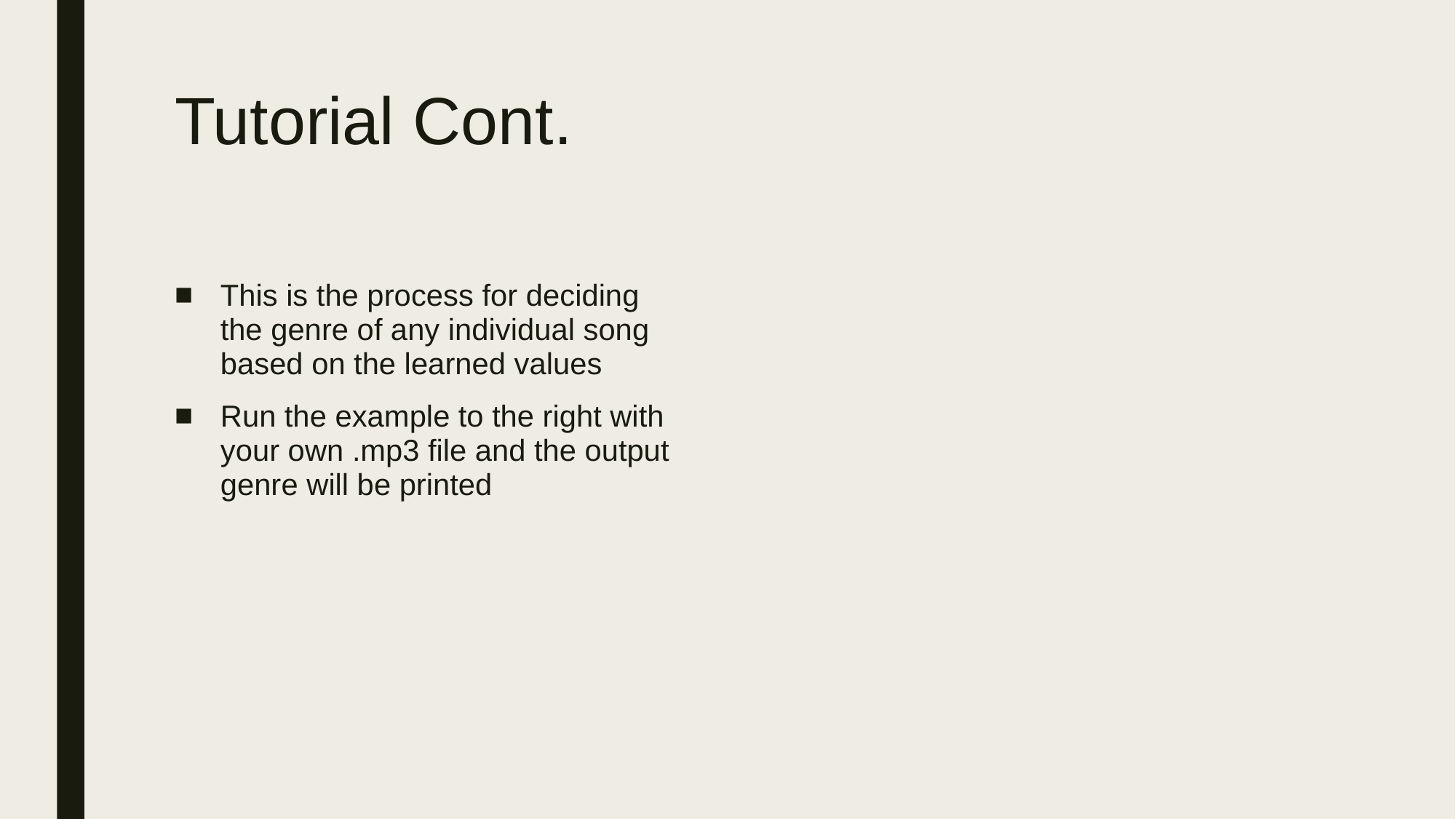

# Tutorial Cont.
This is the process for deciding the genre of any individual song based on the learned values
Run the example to the right with your own .mp3 file and the output genre will be printed